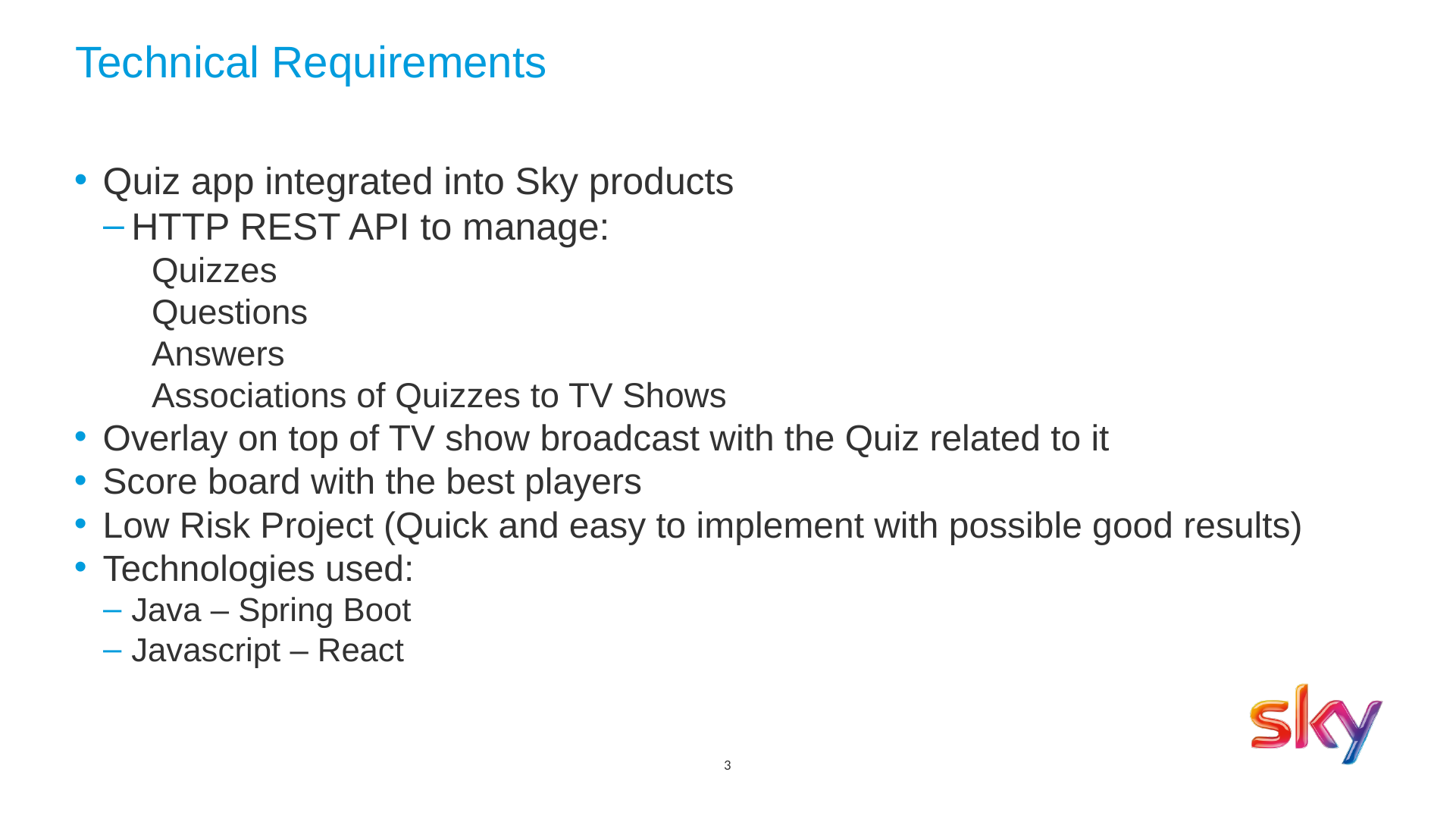

Technical Requirements
Quiz app integrated into Sky products
HTTP REST API to manage:
Quizzes
Questions
Answers
Associations of Quizzes to TV Shows
Overlay on top of TV show broadcast with the Quiz related to it
Score board with the best players
Low Risk Project (Quick and easy to implement with possible good results)
Technologies used:
Java – Spring Boot
Javascript – React